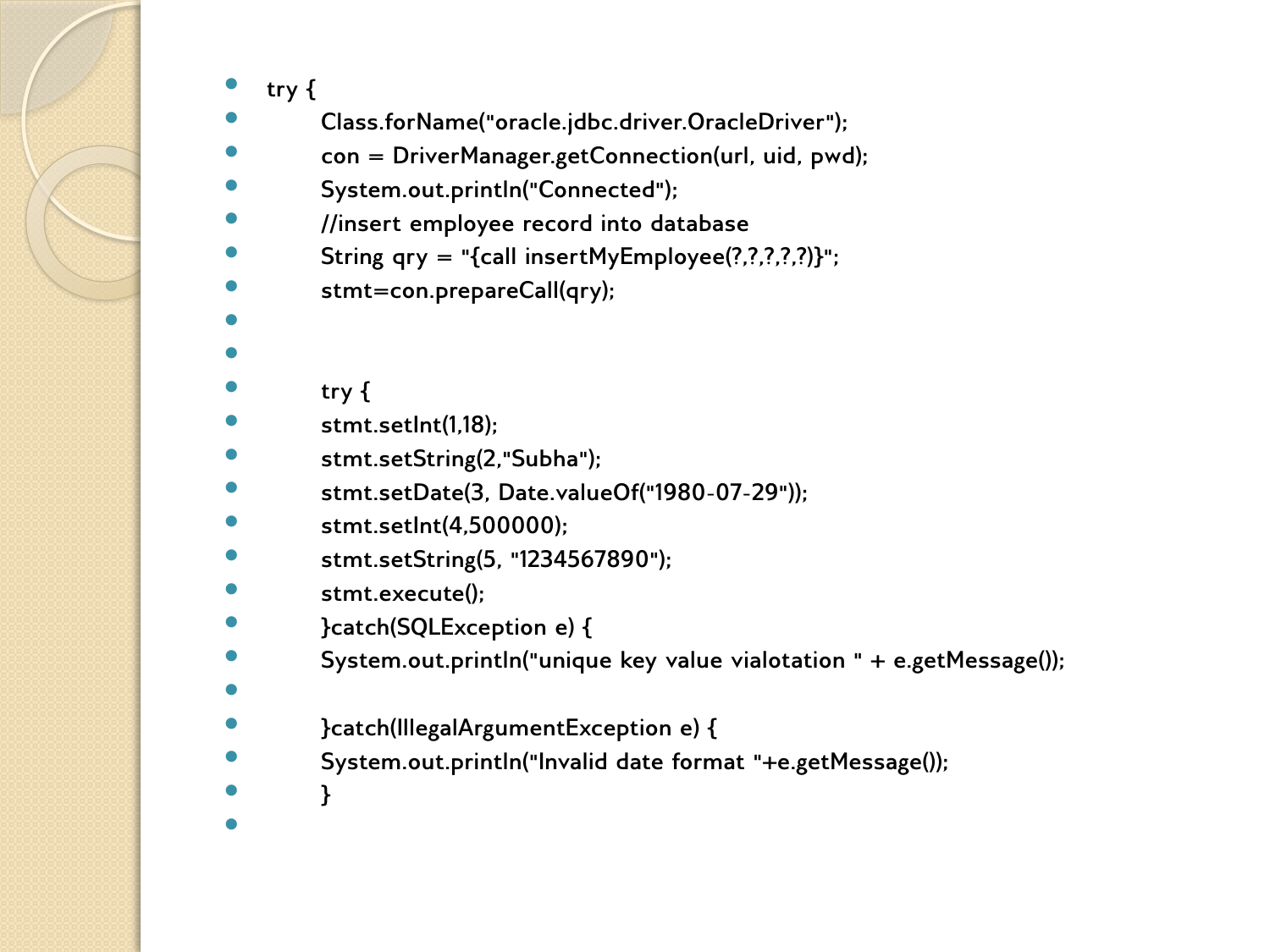

#
try {
			Class.forName("oracle.jdbc.driver.OracleDriver");
			con = DriverManager.getConnection(url, uid, pwd);
			System.out.println("Connected");
			//insert employee record into database
			String qry = "{call insertMyEmployee(?,?,?,?,?)}";
			stmt=con.prepareCall(qry);

			try {
			stmt.setInt(1,18);
			stmt.setString(2,"Subha");
			stmt.setDate(3, Date.valueOf("1980-07-29"));
			stmt.setInt(4,500000);
			stmt.setString(5, "1234567890");
			stmt.execute();
			}catch(SQLException e) {
				System.out.println("unique key value vialotation " + e.getMessage());

			}catch(IllegalArgumentException e) {
				System.out.println("Invalid date format "+e.getMessage());
			}